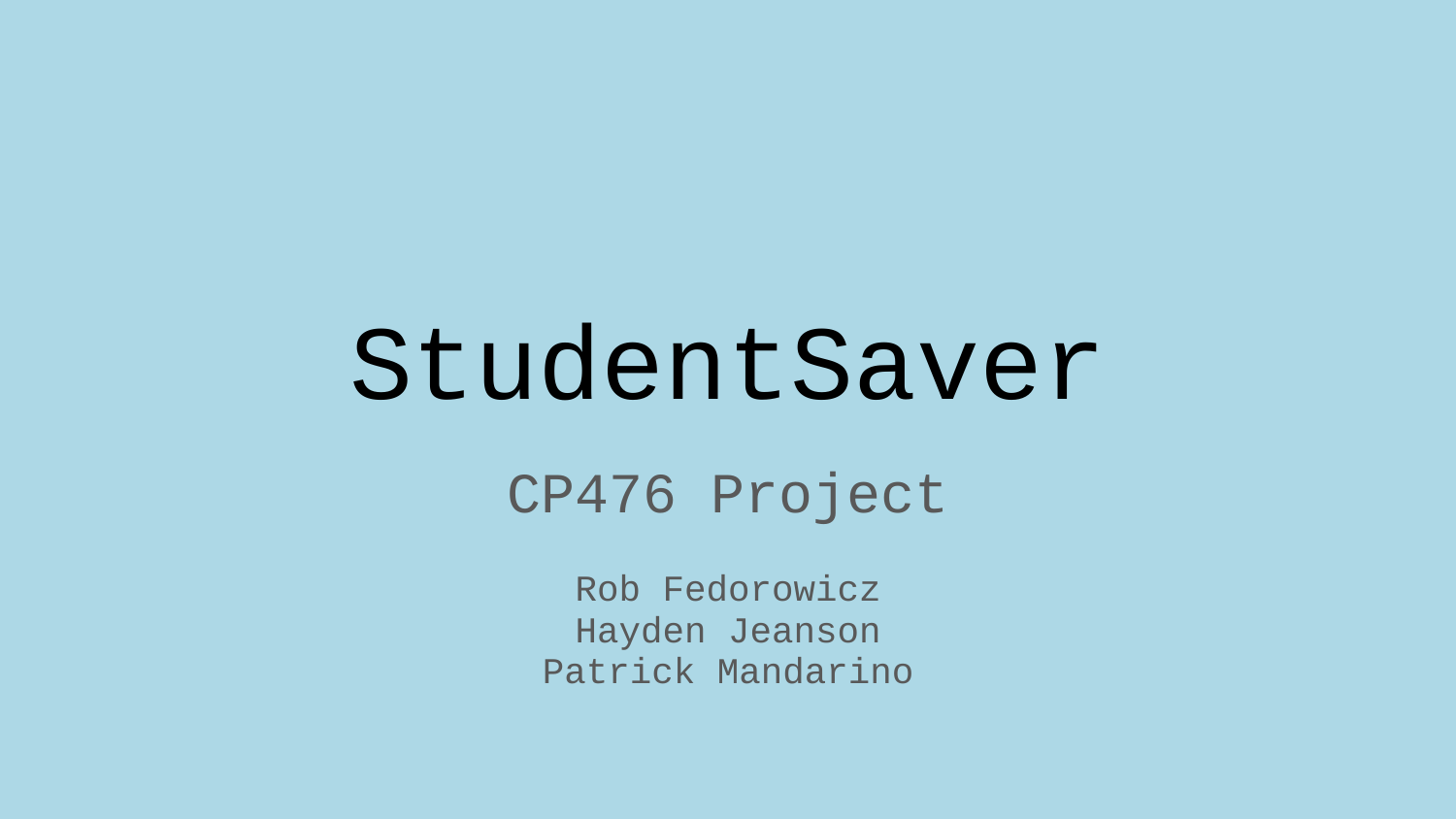

# StudentSaver
CP476 Project

Rob Fedorowicz
Hayden Jeanson
Patrick Mandarino